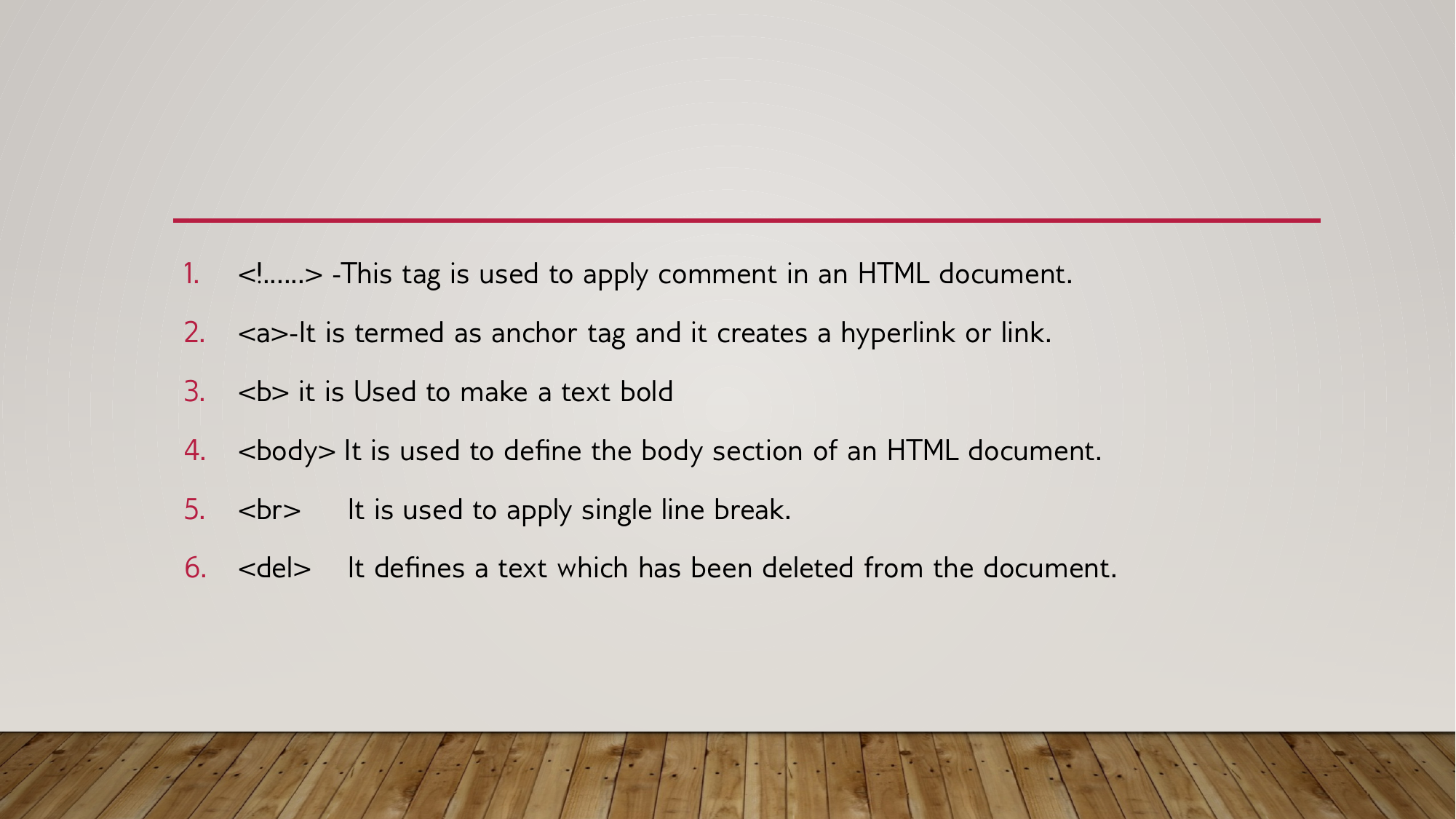

#
<!......> -This tag is used to apply comment in an HTML document.
<a>-It is termed as anchor tag and it creates a hyperlink or link.
<b> it is Used to make a text bold
<body> It is used to define the body section of an HTML document.
<br> 	It is used to apply single line break.
<del> 	It defines a text which has been deleted from the document.